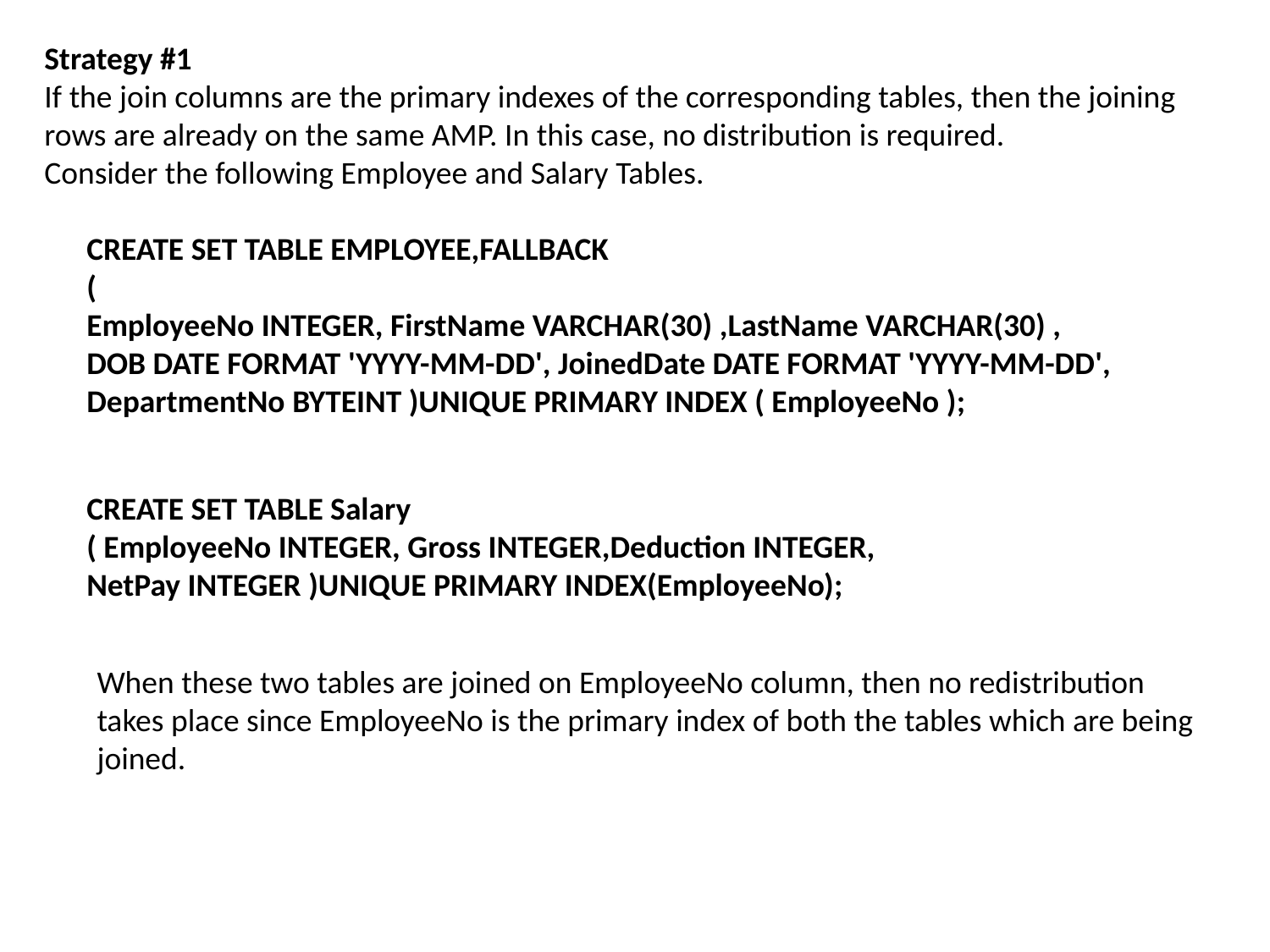

Strategy #1
If the join columns are the primary indexes of the corresponding tables, then the joining
rows are already on the same AMP. In this case, no distribution is required.
Consider the following Employee and Salary Tables.
CREATE SET TABLE EMPLOYEE,FALLBACK
(
EmployeeNo INTEGER, FirstName VARCHAR(30) ,LastName VARCHAR(30) ,
DOB DATE FORMAT 'YYYY-MM-DD', JoinedDate DATE FORMAT 'YYYY-MM-DD',
DepartmentNo BYTEINT )UNIQUE PRIMARY INDEX ( EmployeeNo );

CREATE SET TABLE Salary
( EmployeeNo INTEGER, Gross INTEGER,Deduction INTEGER,
NetPay INTEGER )UNIQUE PRIMARY INDEX(EmployeeNo);
When these two tables are joined on EmployeeNo column, then no redistribution takes place since EmployeeNo is the primary index of both the tables which are being joined.